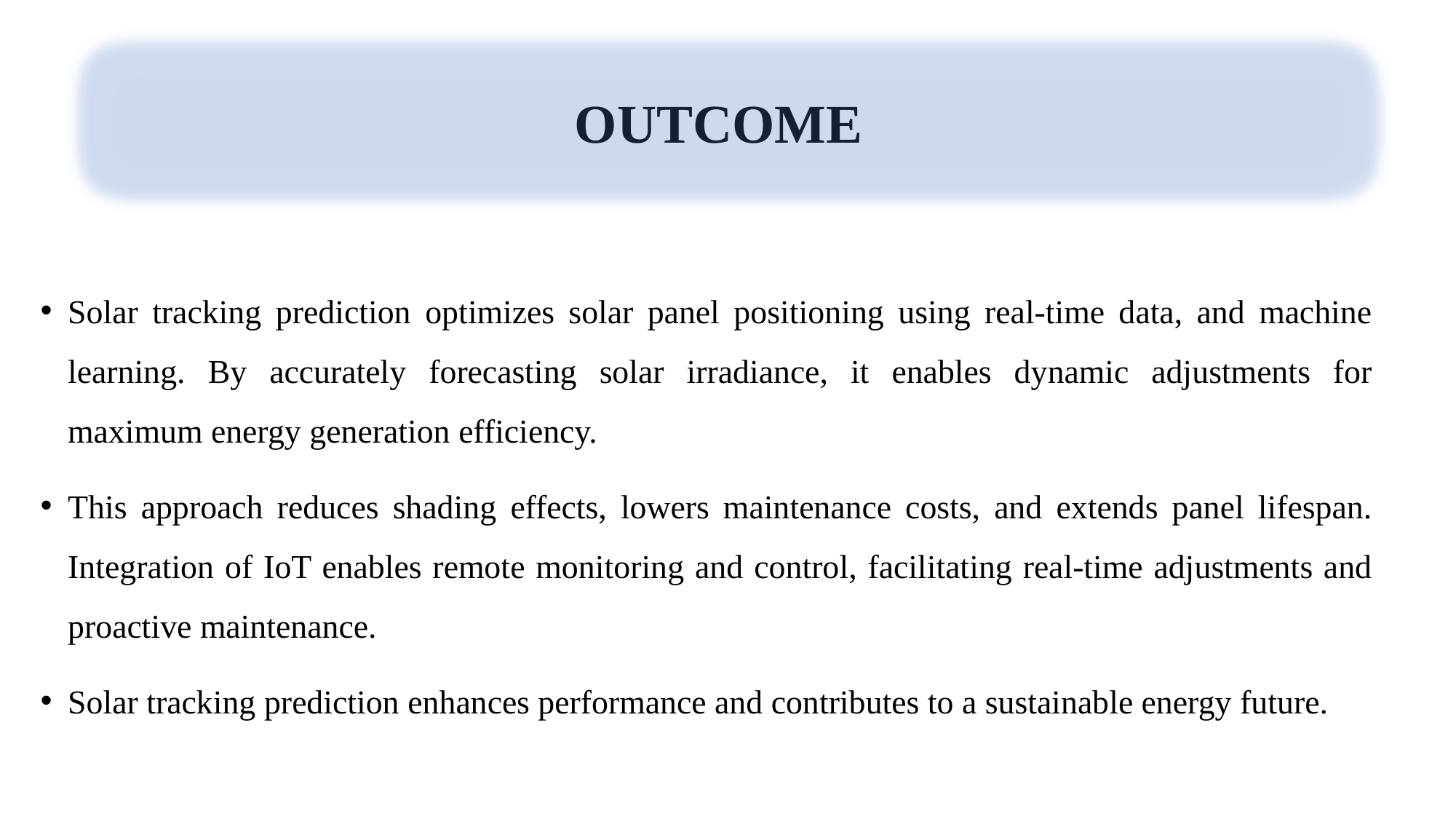

OUTCOME
Solar tracking prediction optimizes solar panel positioning using real-time data, and machine learning. By accurately forecasting solar irradiance, it enables dynamic adjustments for maximum energy generation efficiency.
This approach reduces shading effects, lowers maintenance costs, and extends panel lifespan. Integration of IoT enables remote monitoring and control, facilitating real-time adjustments and proactive maintenance.
Solar tracking prediction enhances performance and contributes to a sustainable energy future.